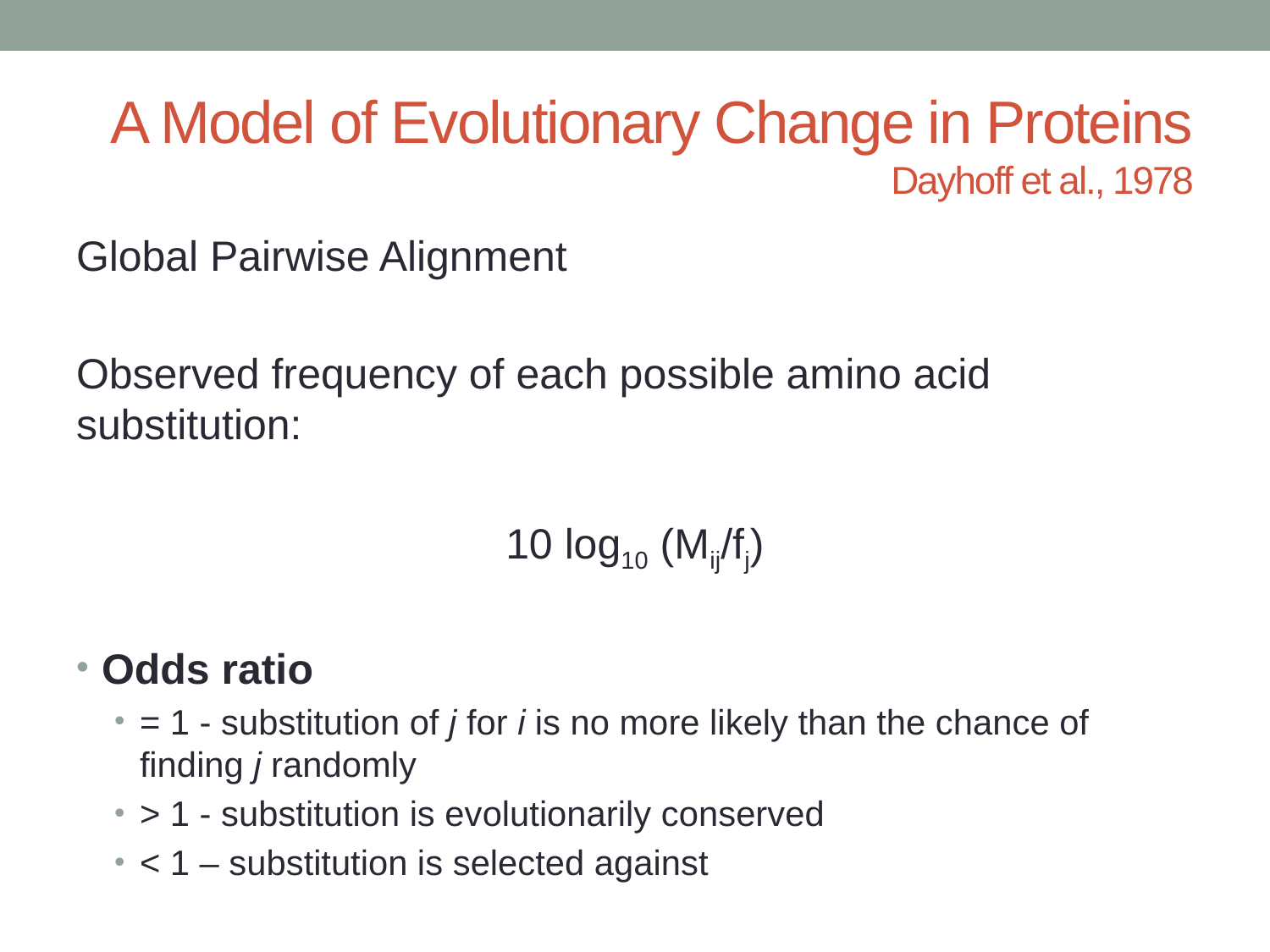

# A Model of Evolutionary Change in Proteins Dayhoff et al., 1978
Global Pairwise Alignment

Observed frequency of each possible amino acid substitution:

10 log10 (Mij/fj)

Odds ratio
= 1 - substitution of j for i is no more likely than the chance of finding j randomly
> 1 - substitution is evolutionarily conserved
< 1 – substitution is selected against